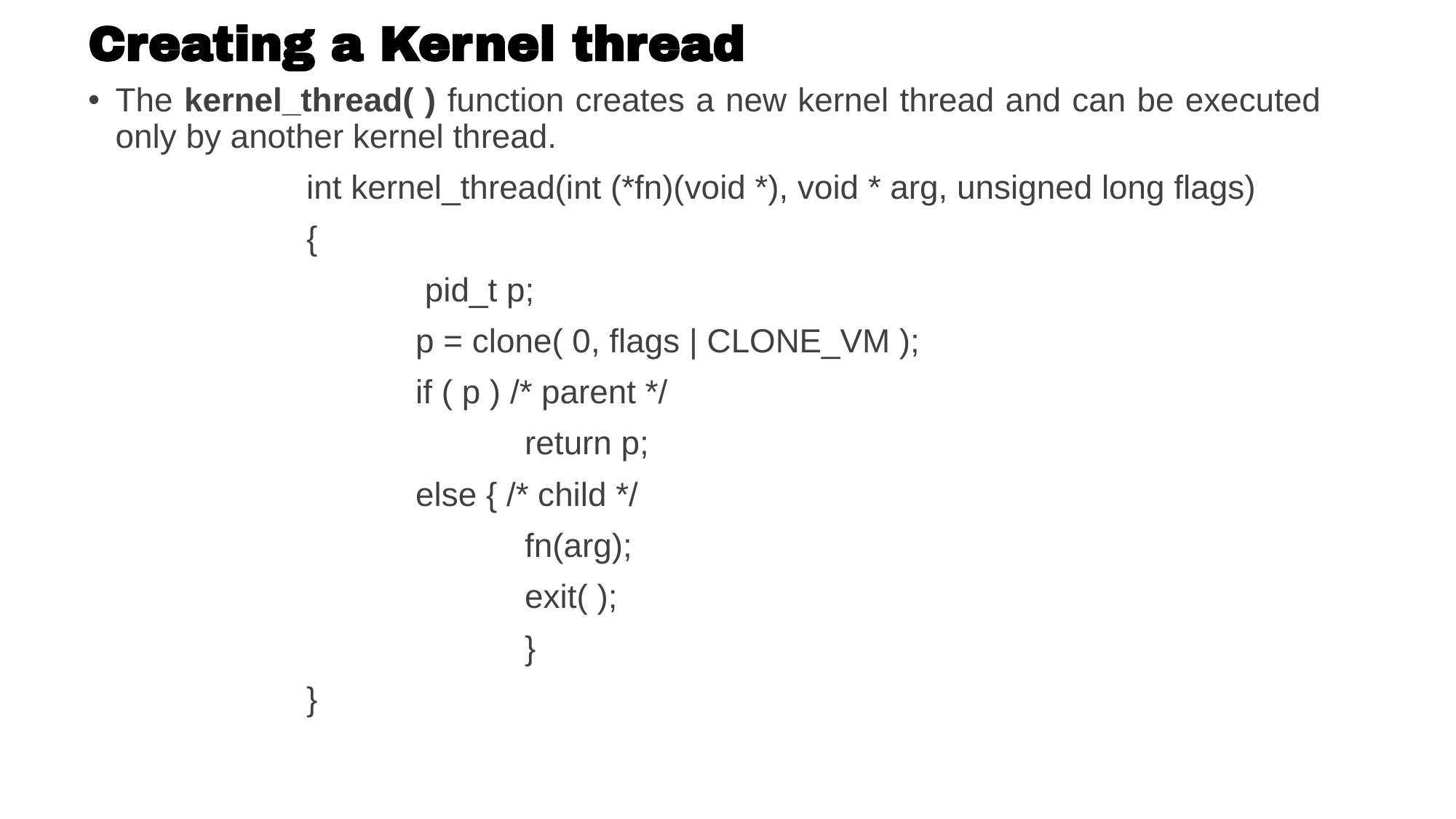

# Creating a Kernel thread
The kernel_thread( ) function creates a new kernel thread and can be executed only by another kernel thread.
		int kernel_thread(int (*fn)(void *), void * arg, unsigned long flags)
		{
			 pid_t p;
 			p = clone( 0, flags | CLONE_VM );
 			if ( p ) /* parent */
 				return p;
 			else { /* child */
 				fn(arg);
 				exit( );
 				}
		}